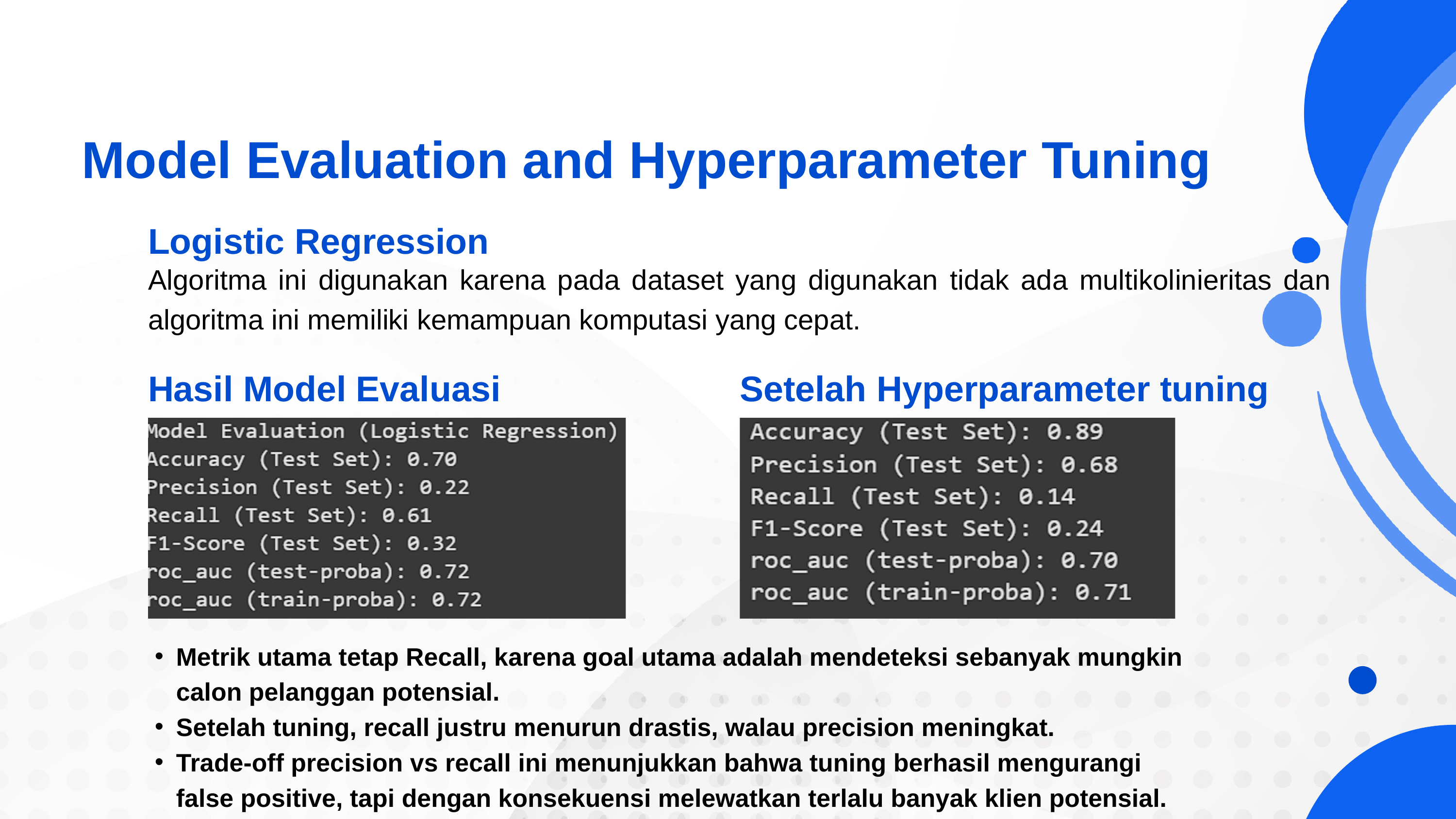

Model Evaluation and Hyperparameter Tuning
Logistic Regression
Algoritma ini digunakan karena pada dataset yang digunakan tidak ada multikolinieritas dan algoritma ini memiliki kemampuan komputasi yang cepat.

Hasil Model Evaluasi
Setelah Hyperparameter tuning

Metrik utama tetap Recall, karena goal utama adalah mendeteksi sebanyak mungkin calon pelanggan potensial.
Setelah tuning, recall justru menurun drastis, walau precision meningkat.
Trade-off precision vs recall ini menunjukkan bahwa tuning berhasil mengurangi false positive, tapi dengan konsekuensi melewatkan terlalu banyak klien potensial.